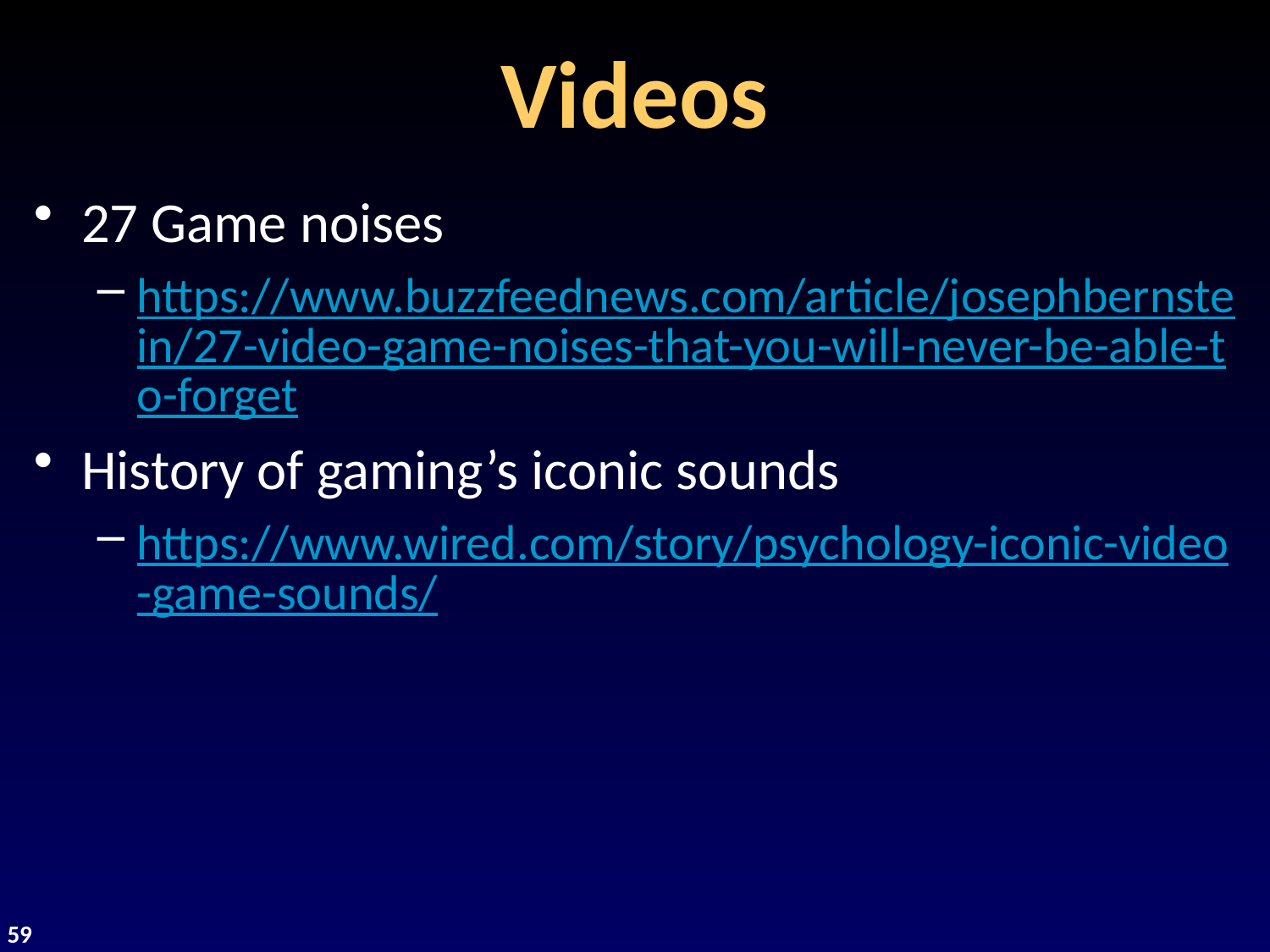

# Videos
27 Game noises
https://www.buzzfeednews.com/article/josephbernstein/27-video-game-noises-that-you-will-never-be-able-to-forget
History of gaming’s iconic sounds
https://www.wired.com/story/psychology-iconic-video-game-sounds/

59